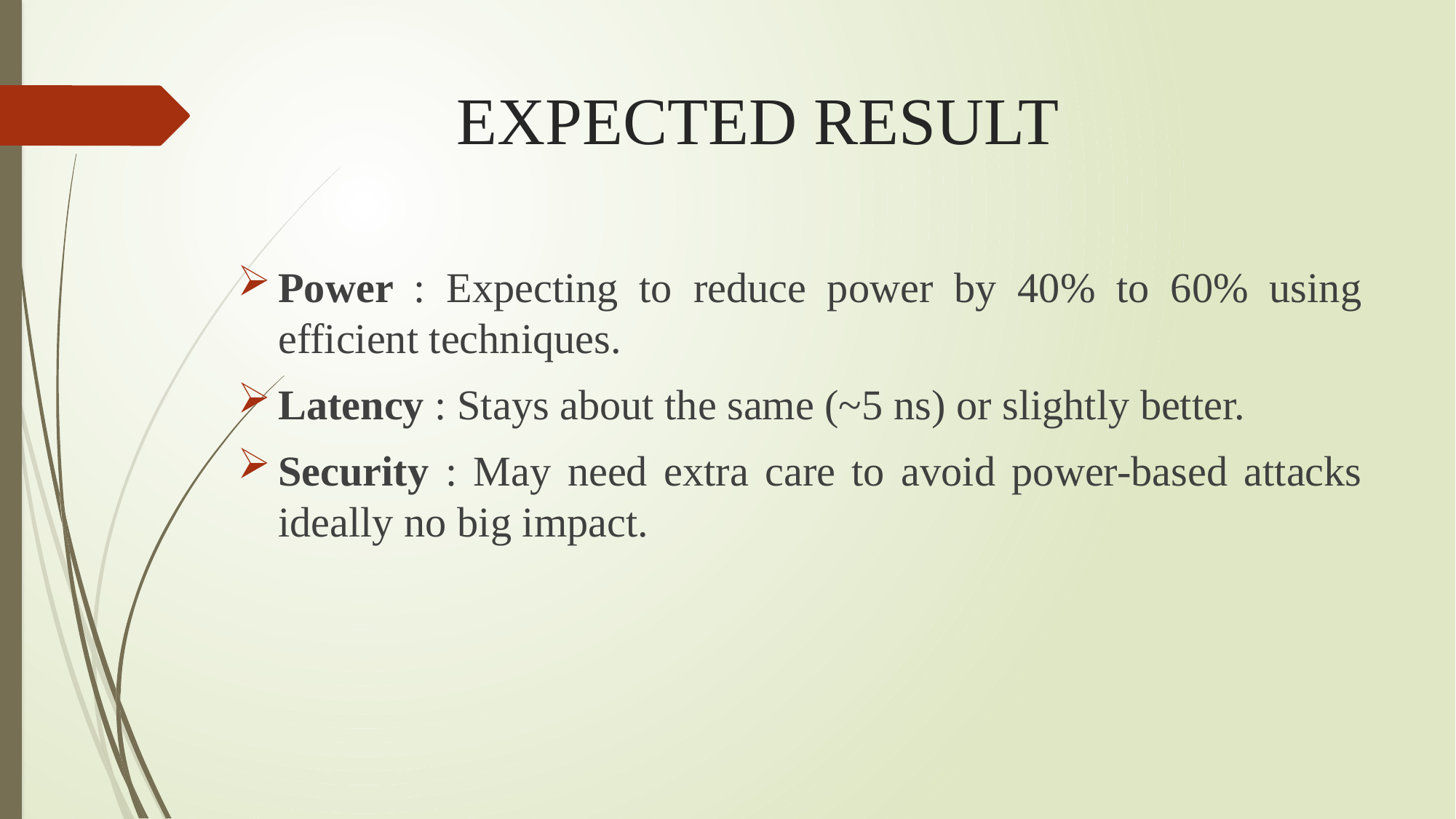

# EXPECTED RESULT
Power : Expecting to reduce power by 40% to 60% using efficient techniques.
Latency : Stays about the same (~5 ns) or slightly better.
Security : May need extra care to avoid power-based attacks ideally no big impact.